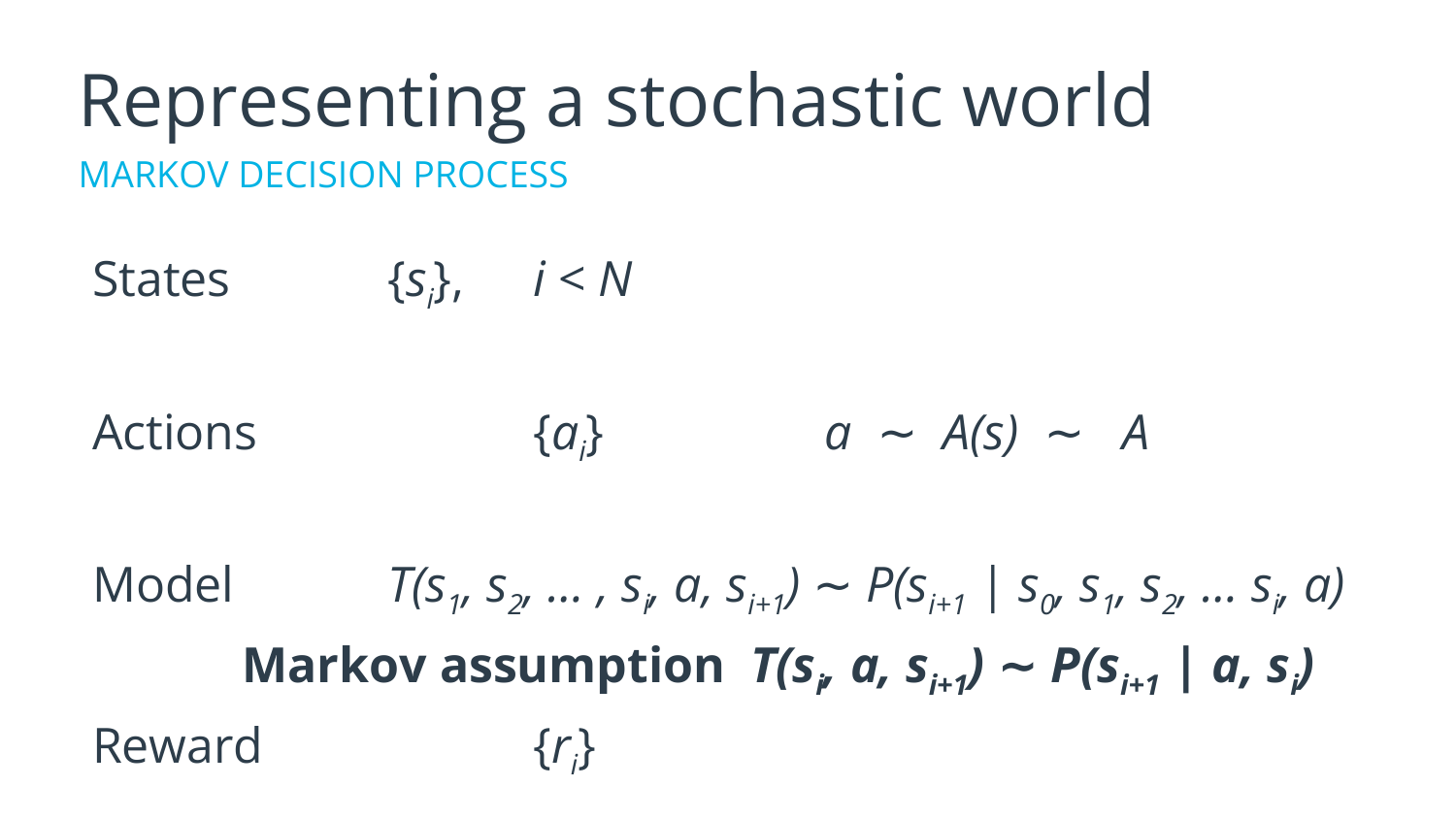

# Representing a stochastic world
MARKOV DECISION PROCESS
States		{si}, 	i < N

Actions		{ai} 		a  ∼  A(s)  ∼   A

Model		T(s1, s2, … , si, a, si+1) ∼ P(si+1 | s0, s1, s2, … si, a)
		Markov assumption  T(si, a, si+1) ∼ P(si+1 | a, si)
Reward		{ri}